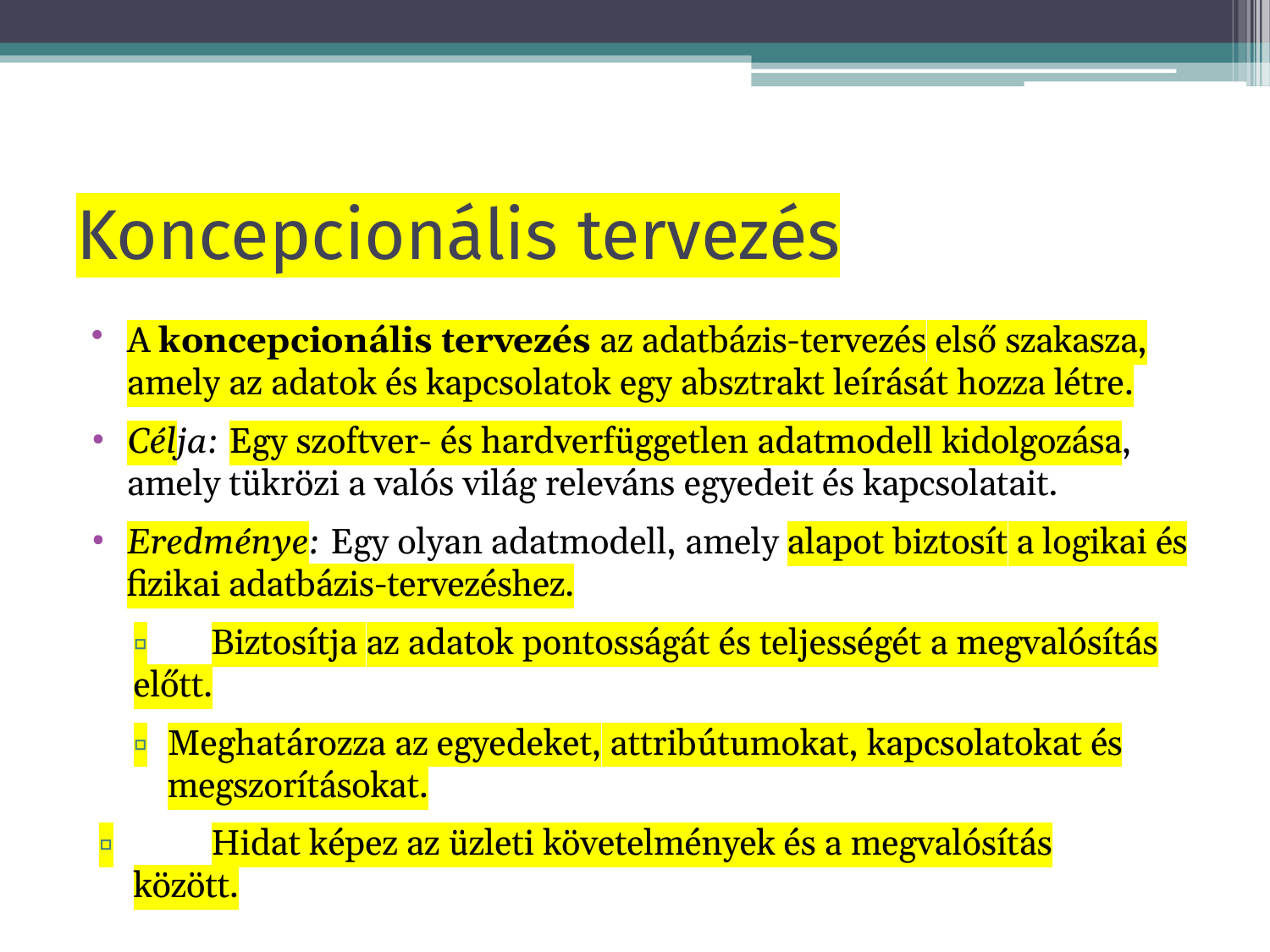

# Koncepcionális tervezés
A koncepcionális tervezés az adatbázis-tervezés első szakasza, amely az adatok és kapcsolatok egy absztrakt leírását hozza létre.
Célja: Egy szoftver- és hardverfüggetlen adatmodell kidolgozása,
amely tükrözi a valós világ releváns egyedeit és kapcsolatait.
Eredménye: Egy olyan adatmodell, amely alapot biztosít a logikai és fizikai adatbázis-tervezéshez.
▫	Biztosítja az adatok pontosságát és teljességét a megvalósítás előtt.
▫	Meghatározza az egyedeket, attribútumokat, kapcsolatokat és megszorításokat.
▫	Hidat képez az üzleti követelmények és a megvalósítás között.